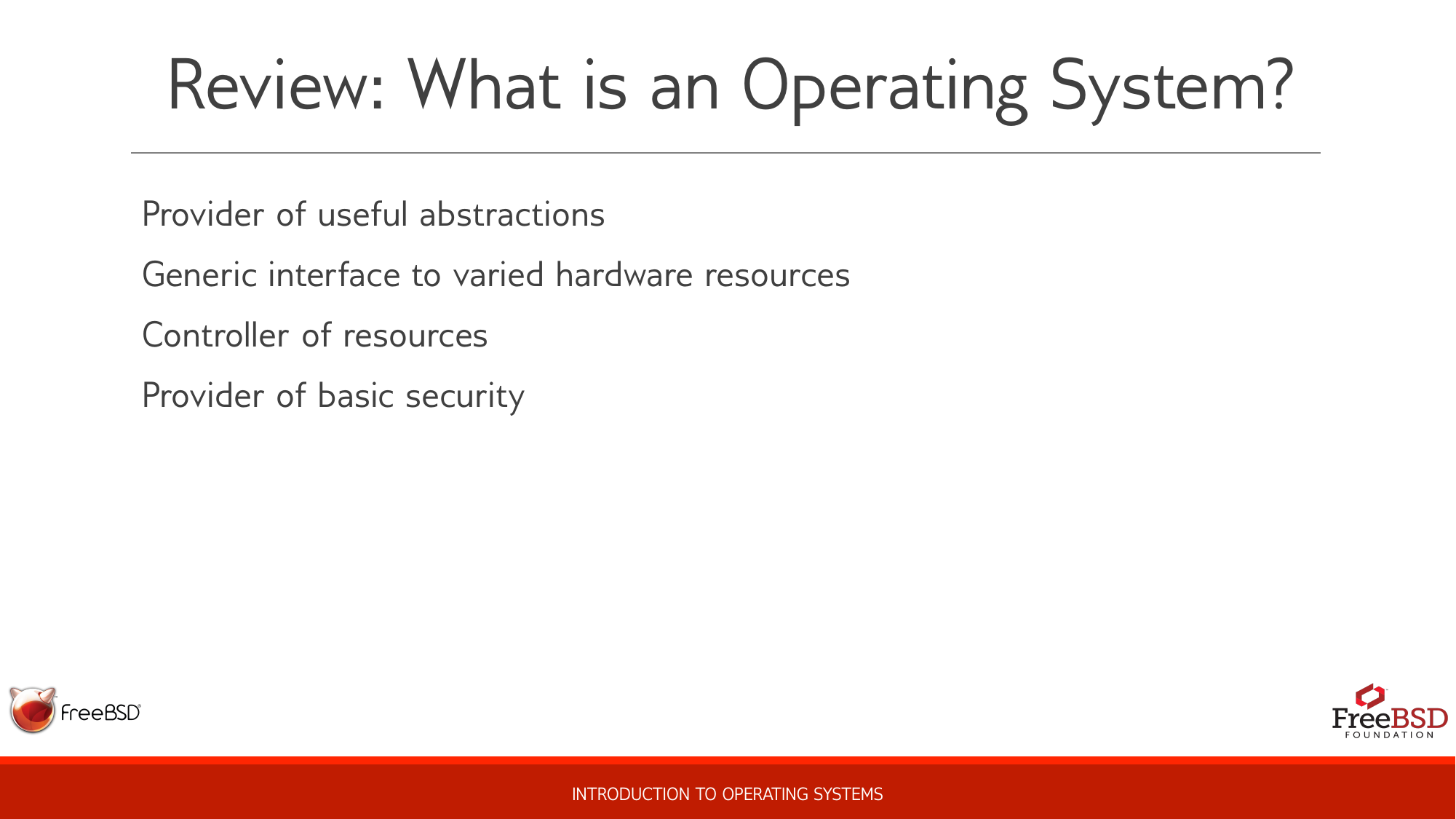

# Review: What is an Operating System?
Provider of useful abstractions
Generic interface to varied hardware resources
Controller of resources
Provider of basic security
Introduction to Operating Systems